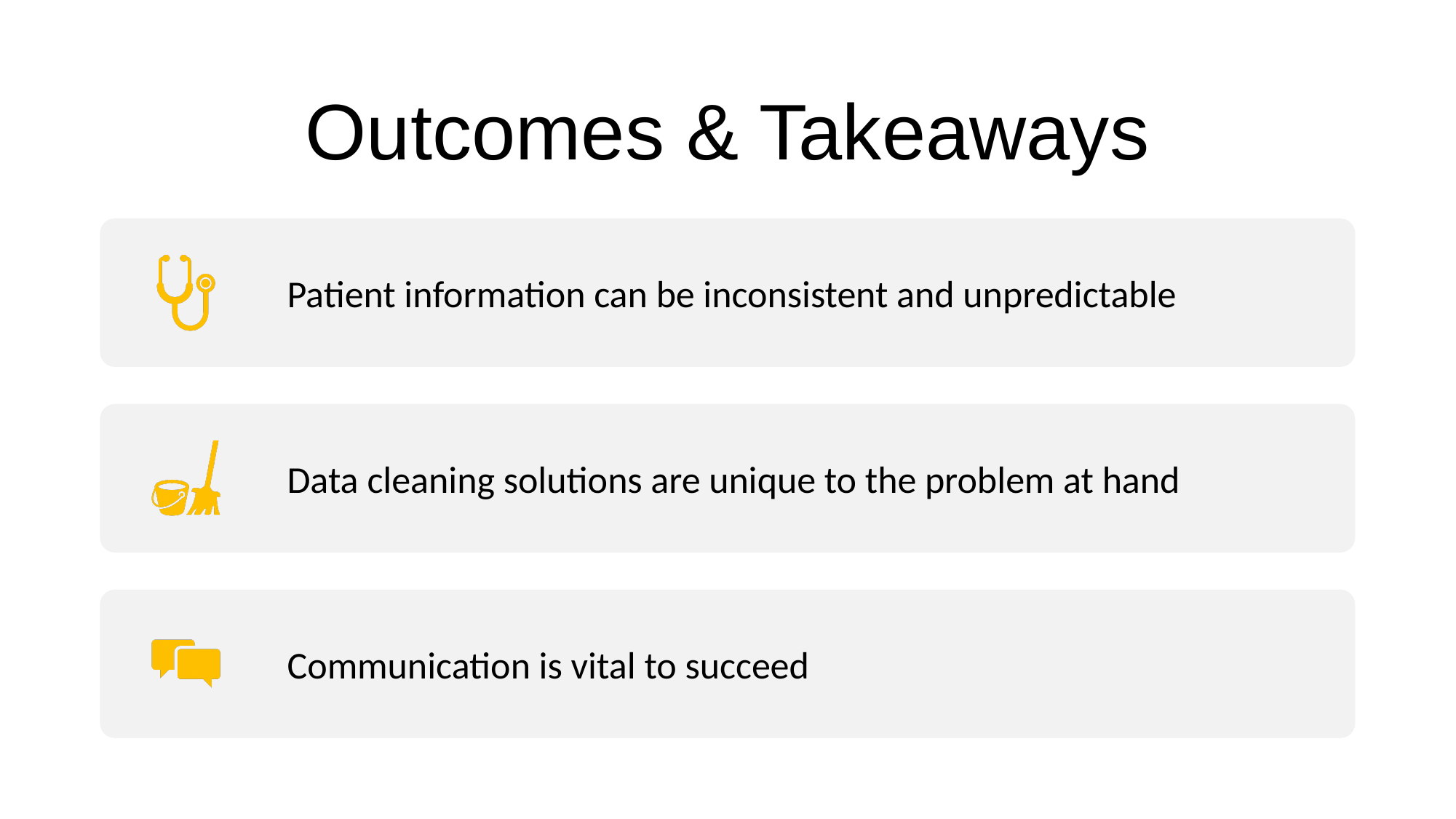

# Outcomes & Takeaways
Patient information can be inconsistent and unpredictable
Data cleaning solutions are unique to the problem at hand
Communication is vital to succeed